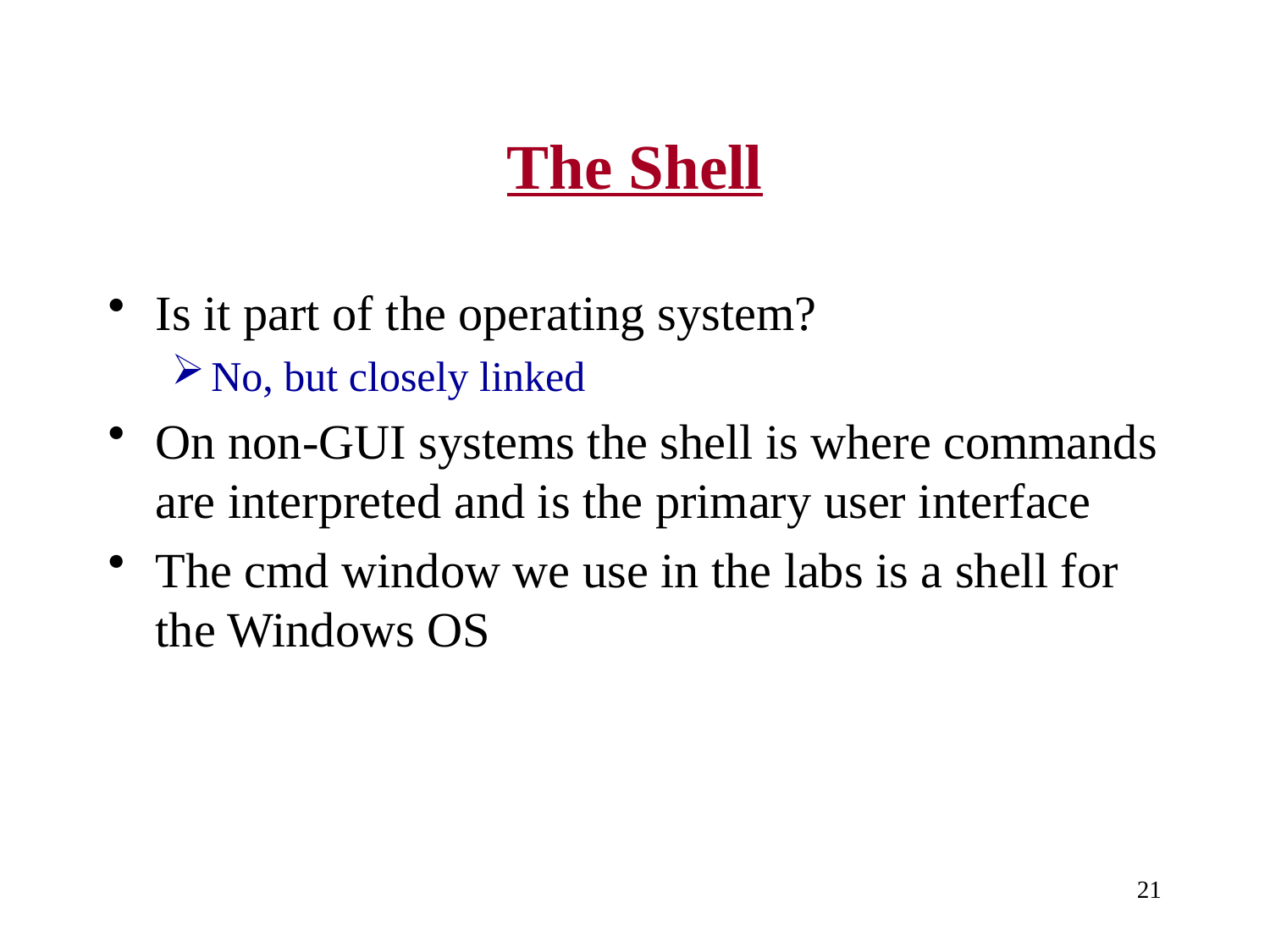

# The Shell
Is it part of the operating system?
No, but closely linked
On non-GUI systems the shell is where commands are interpreted and is the primary user interface
The cmd window we use in the labs is a shell for the Windows OS
21